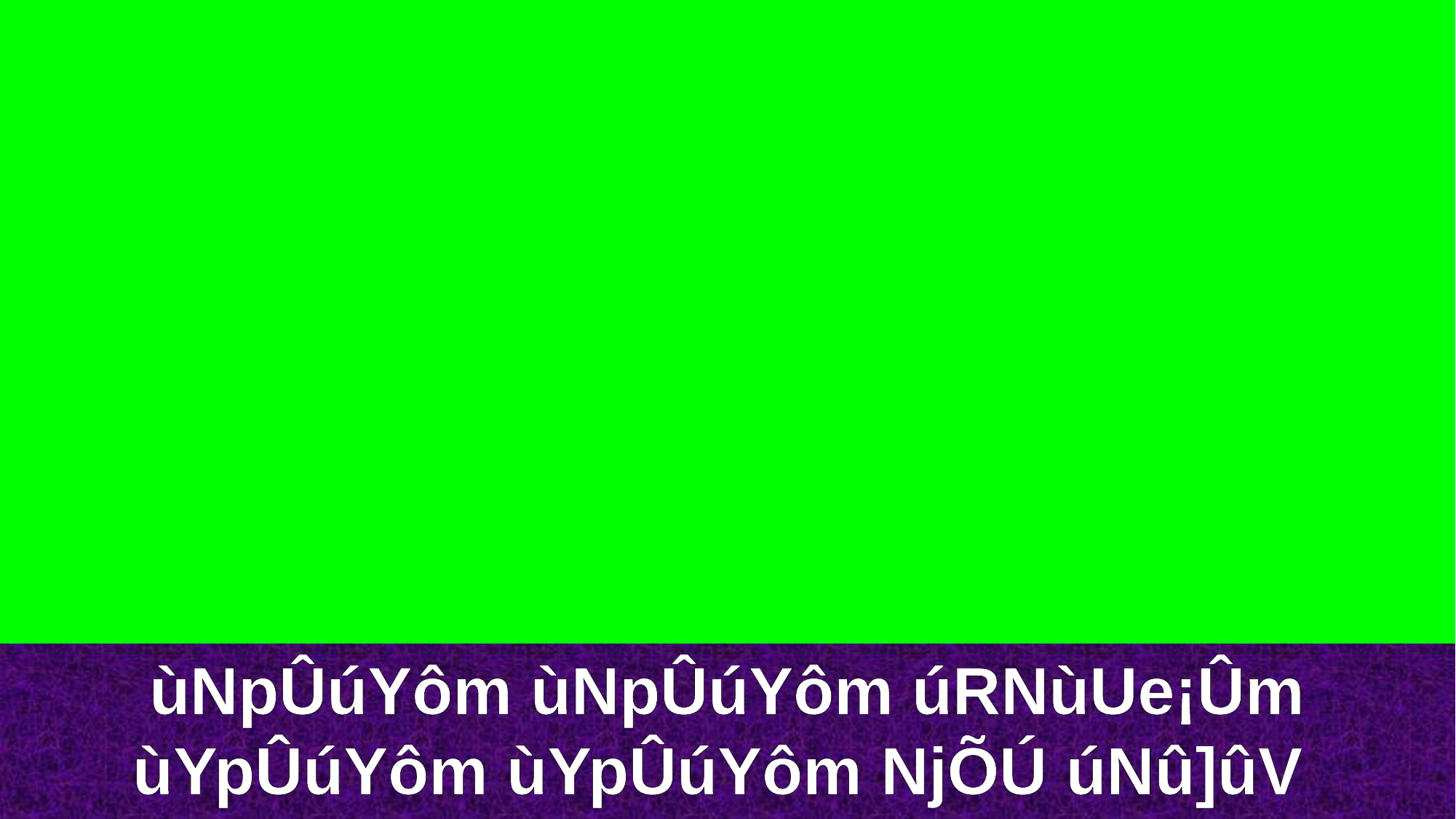

ùNpÛúYôm ùNpÛúYôm úRNùUe¡Ûm
ùYpÛúYôm ùYpÛúYôm NjÕÚ úNû]ûV